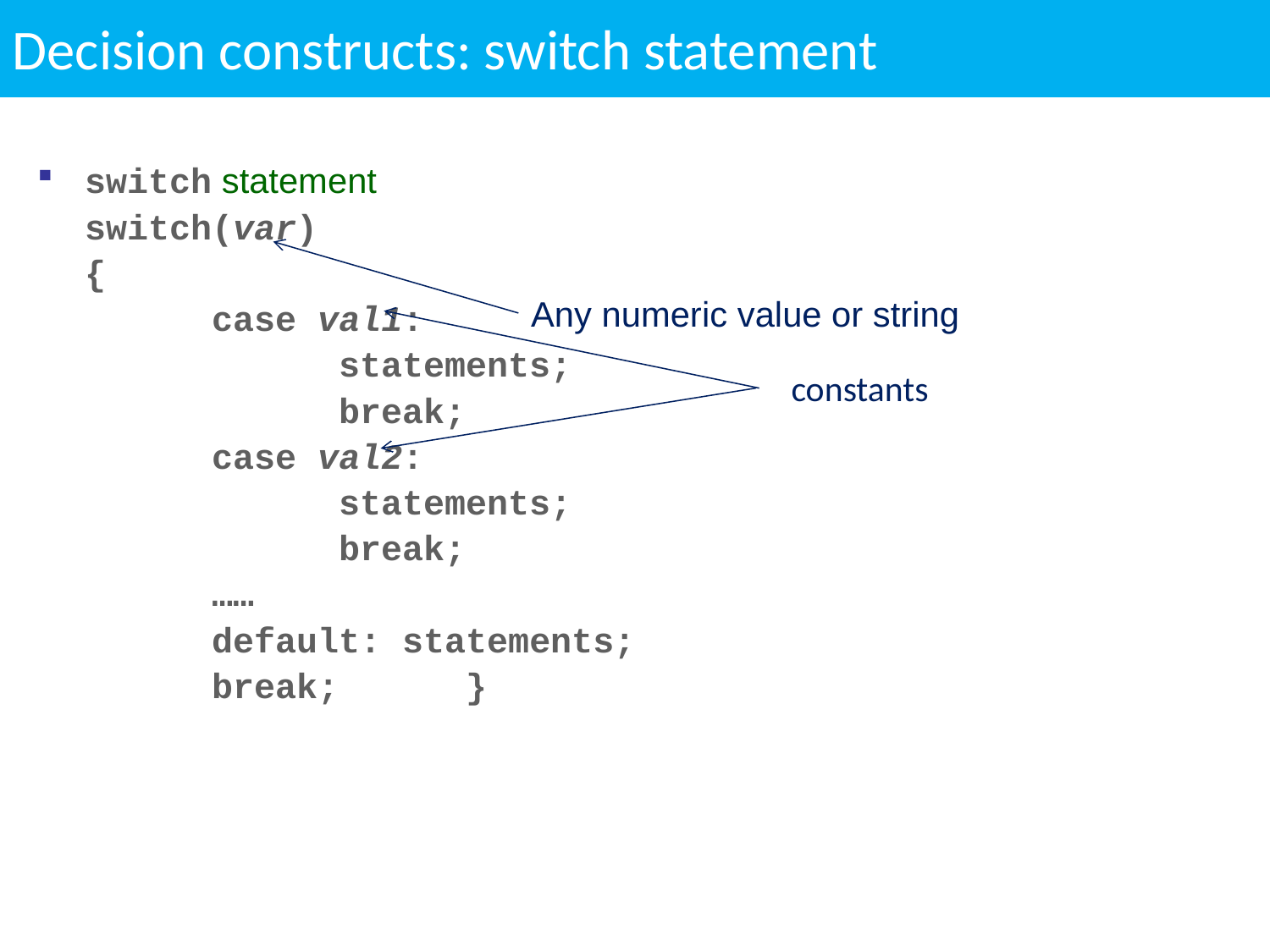

Decision constructs: switch statement
switch statement
 	switch(var)
	{
		case val1:
			statements;
			break;
		case val2:
			statements;
			break;
		……
		default: statements;
		break;	}

Any numeric value or string
constants